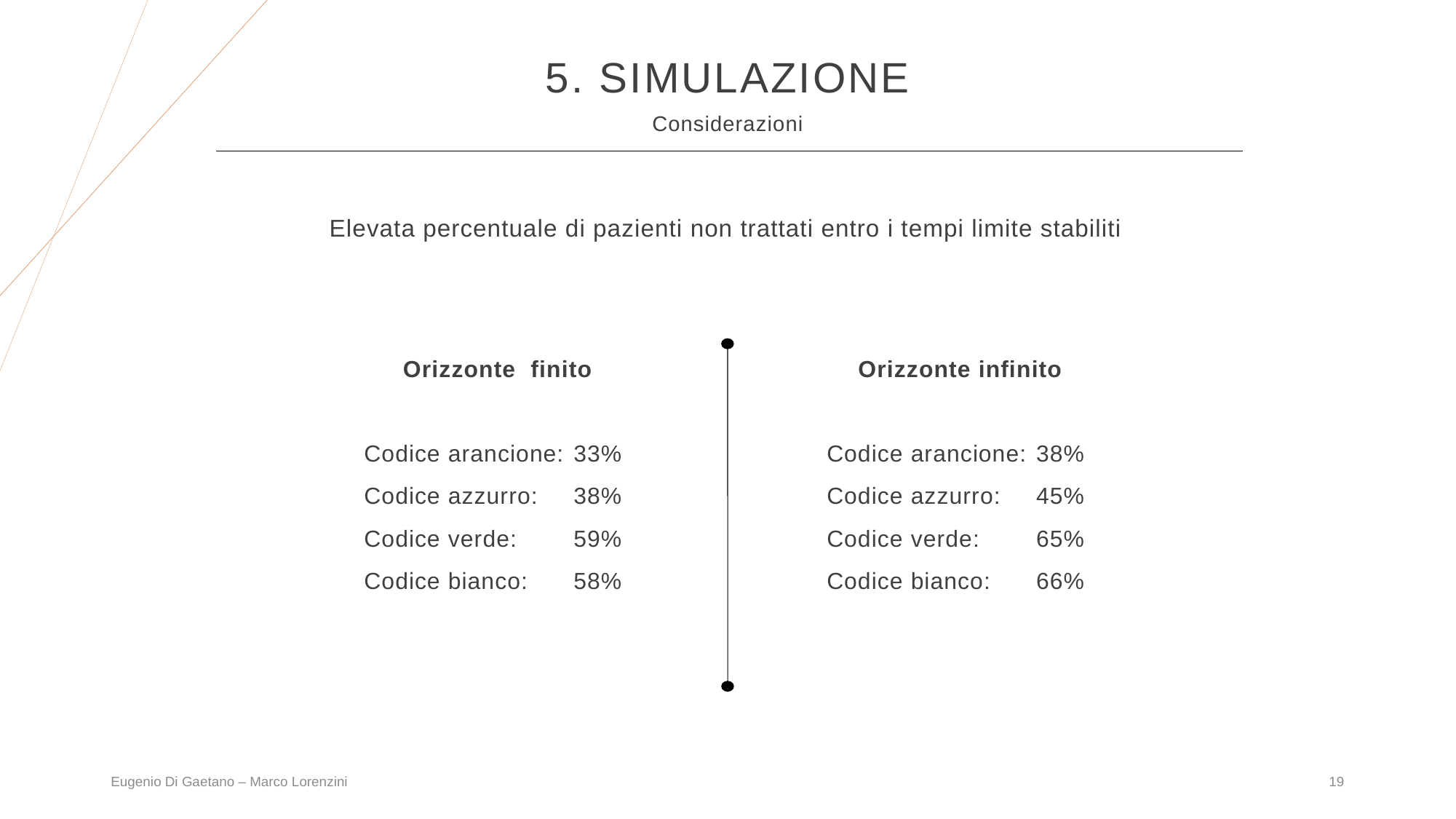

5. Simulazione
Considerazioni
Elevata percentuale di pazienti non trattati entro i tempi limite stabiliti

Orizzonte  finito

Codice arancione:	33%
Codice azzurro:	38%
Codice verde:	59%
Codice bianco:	58%
Orizzonte infinito

Codice arancione:	38%
Codice azzurro:	45%
Codice verde:	65%
Codice bianco:	66%

Eugenio Di Gaetano – Marco Lorenzini
19